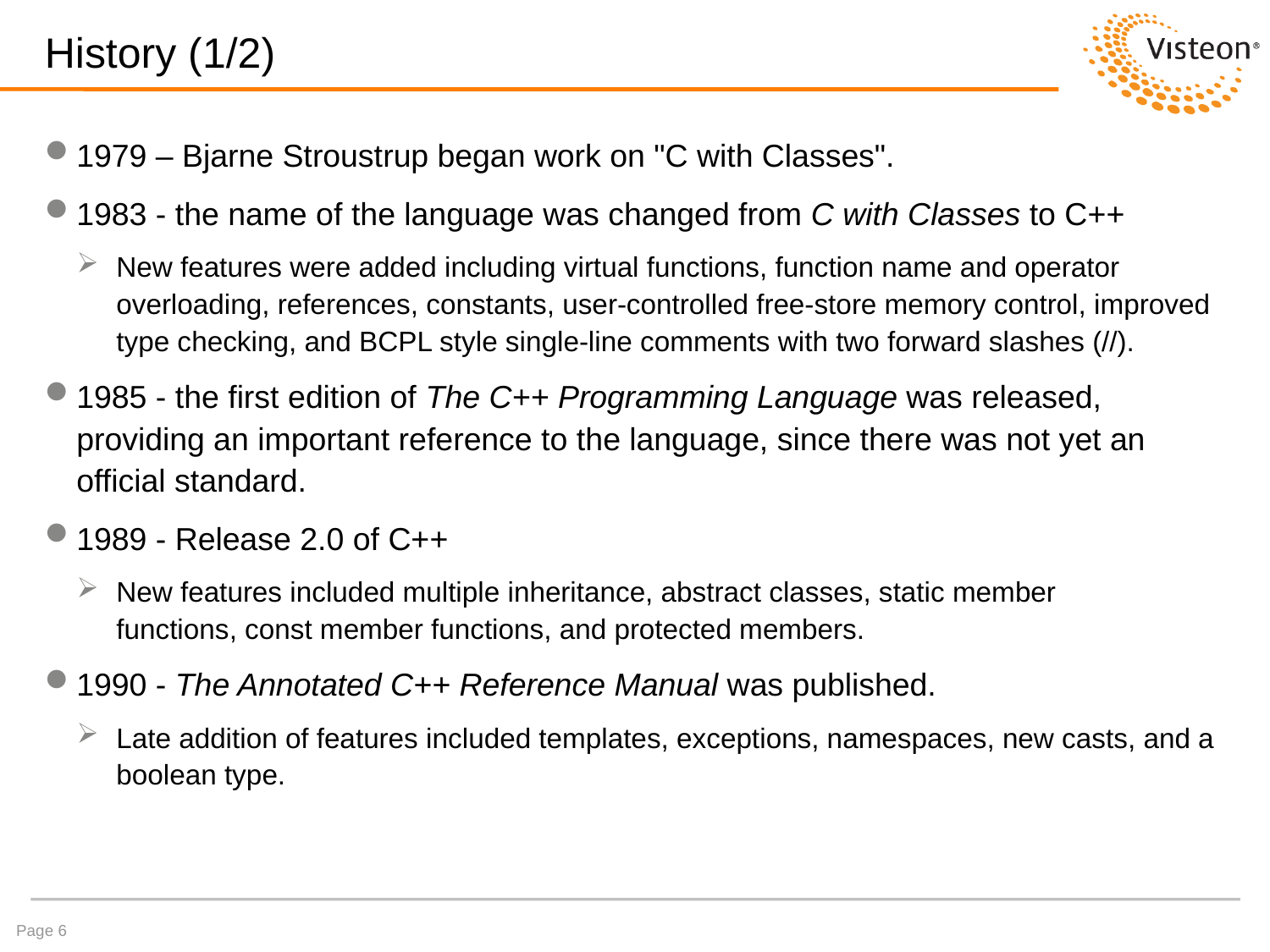

# History (1/2)
1979 – Bjarne Stroustrup began work on "C with Classes".
1983 - the name of the language was changed from C with Classes to C++
New features were added including virtual functions, function name and operator overloading, references, constants, user-controlled free-store memory control, improved type checking, and BCPL style single-line comments with two forward slashes (//).
1985 - the first edition of The C++ Programming Language was released, providing an important reference to the language, since there was not yet an official standard.
1989 - Release 2.0 of C++
New features included multiple inheritance, abstract classes, static member functions, const member functions, and protected members.
1990 - The Annotated C++ Reference Manual was published.
Late addition of features included templates, exceptions, namespaces, new casts, and a boolean type.
Page 6